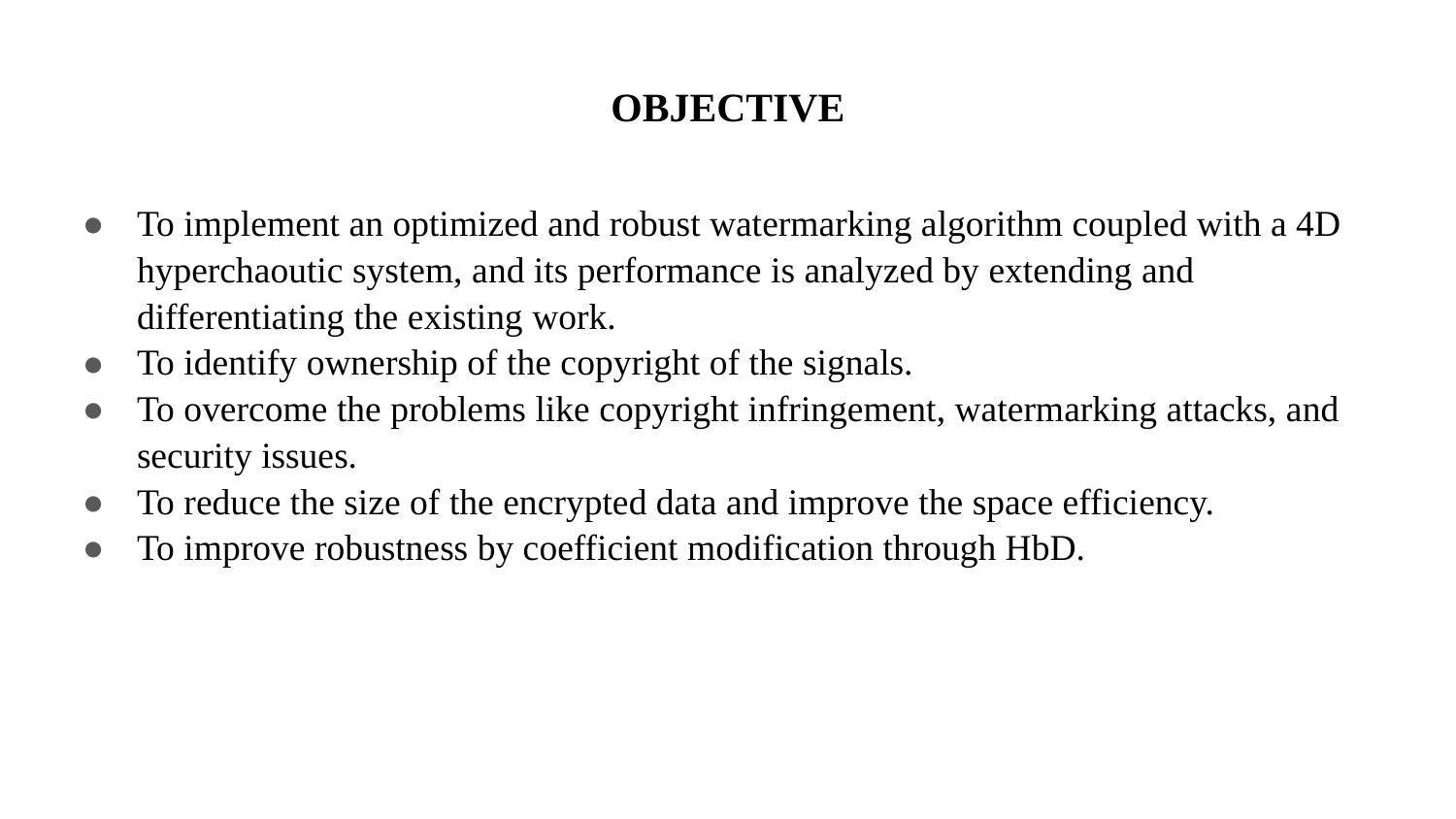

# OBJECTIVE
To implement an optimized and robust watermarking algorithm coupled with a 4D hyperchaoutic system, and its performance is analyzed by extending and differentiating the existing work.
To identify ownership of the copyright of the signals.
To overcome the problems like copyright infringement, watermarking attacks, and security issues.
To reduce the size of the encrypted data and improve the space efficiency.
To improve robustness by coefficient modification through HbD.